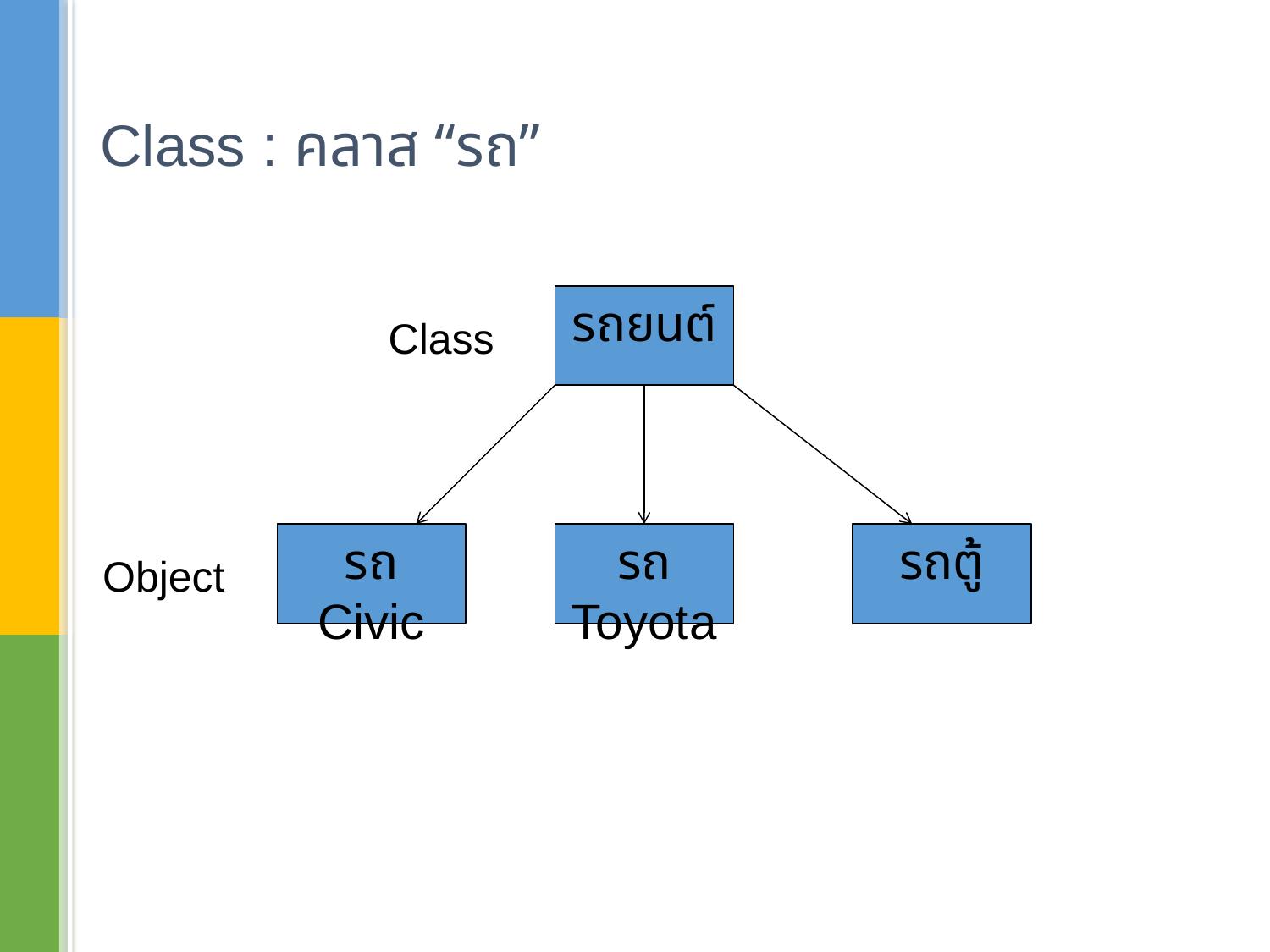

# Class : คลาส “รถ”

รถยนต์
Class
รถ Civic
รถ Toyota
รถตู้
Object